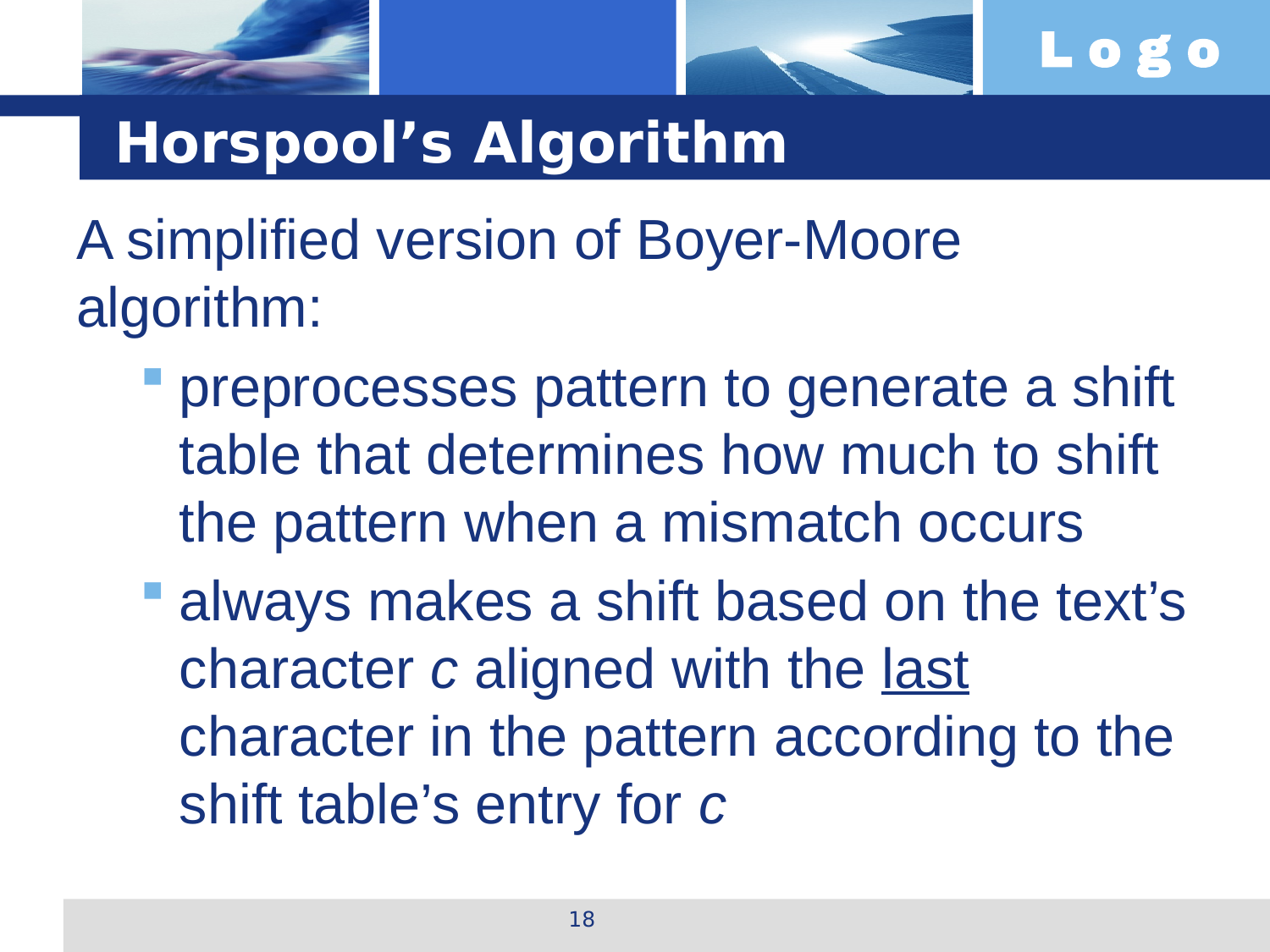

# Horspool’s Algorithm
A simplified version of Boyer-Moore algorithm:
preprocesses pattern to generate a shift table that determines how much to shift the pattern when a mismatch occurs
always makes a shift based on the text’s character c aligned with the last character in the pattern according to the shift table’s entry for c

18